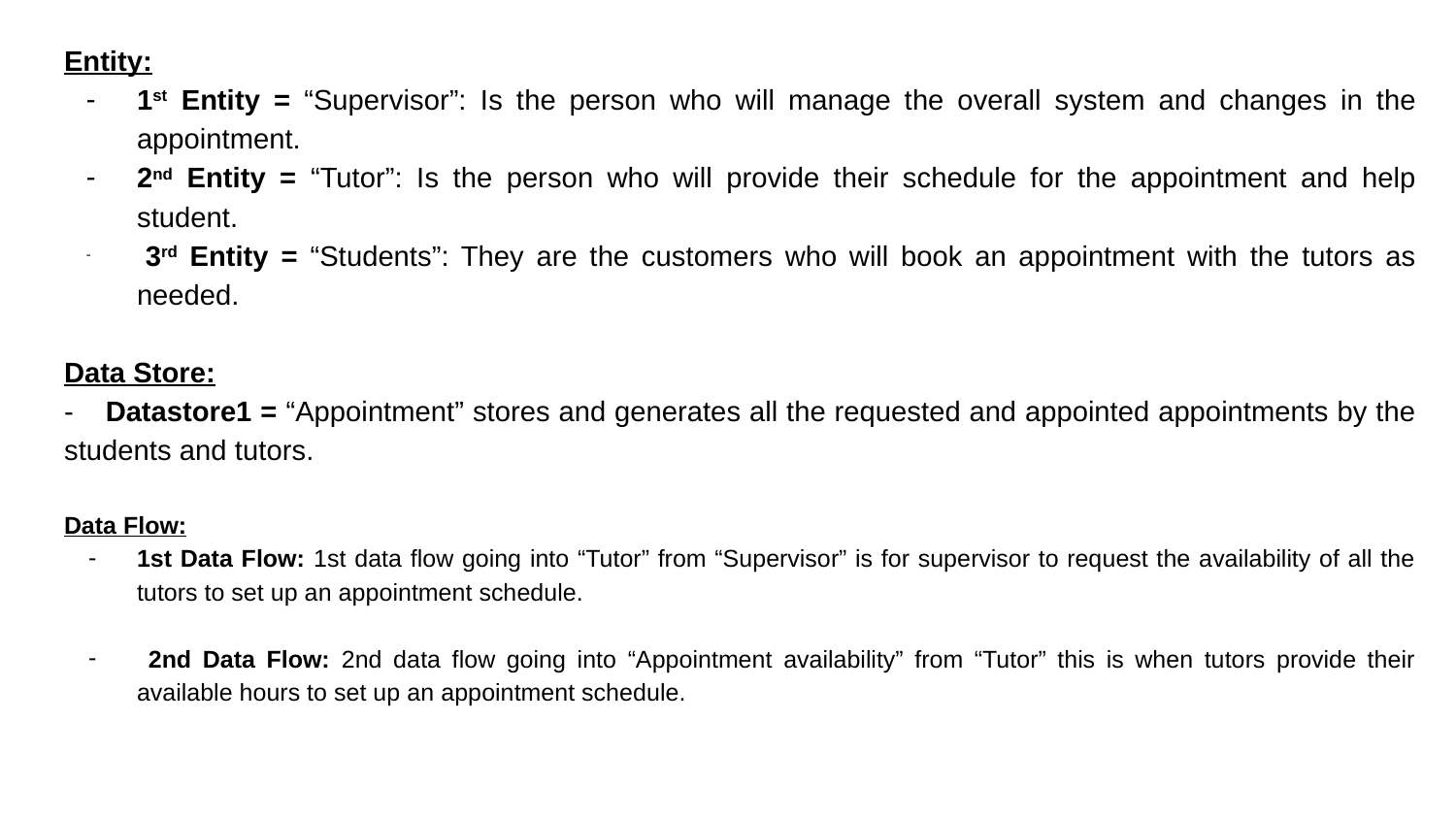

Entity:
1st Entity = “Supervisor”: Is the person who will manage the overall system and changes in the appointment.
2nd Entity = “Tutor”: Is the person who will provide their schedule for the appointment and help student.
 3rd Entity = “Students”: They are the customers who will book an appointment with the tutors as needed.

Data Store:
-       Datastore1 = “Appointment” stores and generates all the requested and appointed appointments by the students and tutors.

Data Flow:
1st Data Flow: 1st data flow going into “Tutor” from “Supervisor” is for supervisor to request the availability of all the tutors to set up an appointment schedule.

 2nd Data Flow: 2nd data flow going into “Appointment availability” from “Tutor” this is when tutors provide their available hours to set up an appointment schedule.